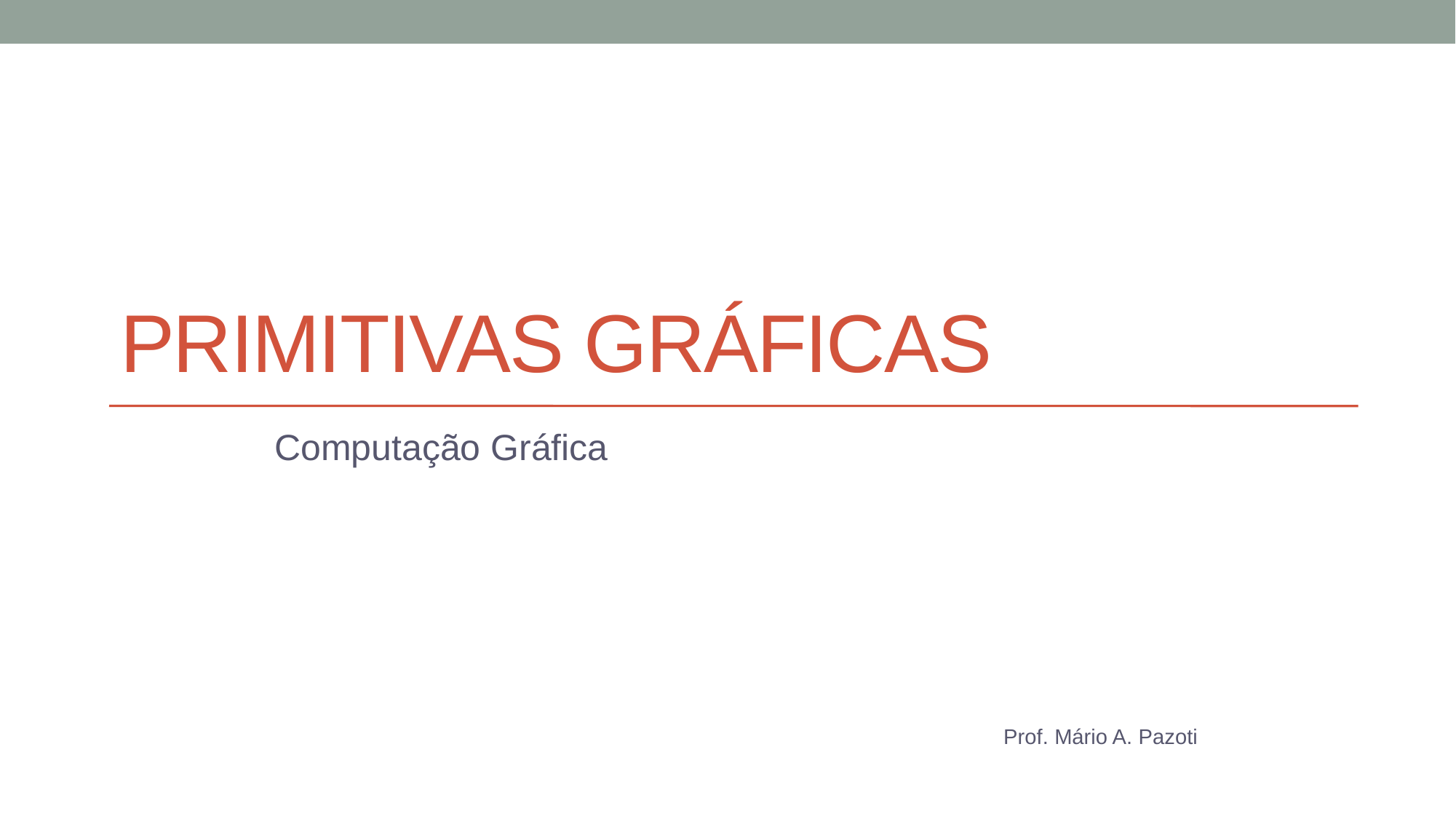

# Primitivas gráficas
Computação Gráfica

Prof. Mário A. Pazoti